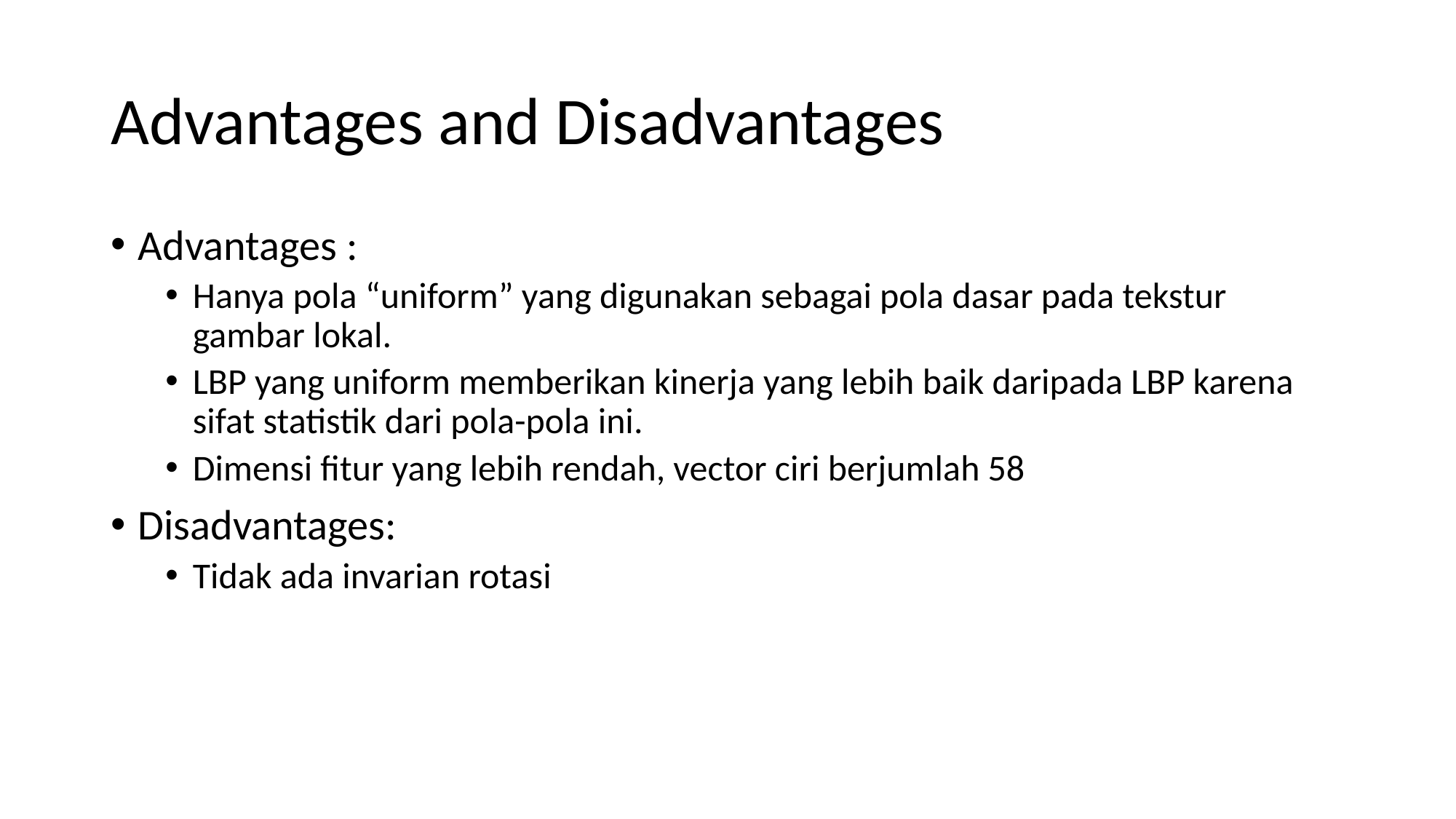

# Advantages and Disadvantages
Advantages :
Hanya pola “uniform” yang digunakan sebagai pola dasar pada tekstur gambar lokal.
LBP yang uniform memberikan kinerja yang lebih baik daripada LBP karena sifat statistik dari pola-pola ini.
Dimensi fitur yang lebih rendah, vector ciri berjumlah 58
Disadvantages:
Tidak ada invarian rotasi